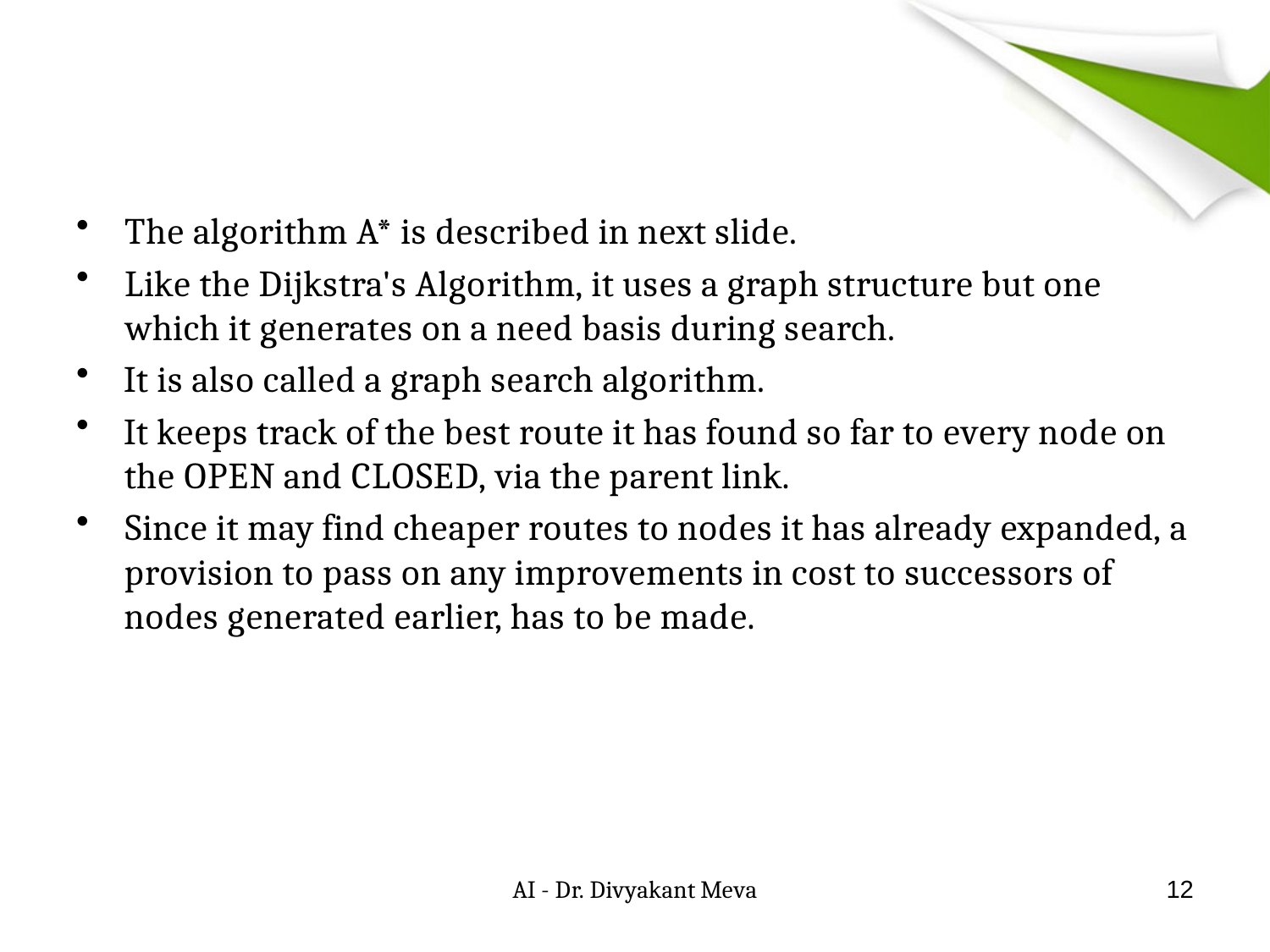

#
The algorithm A* is described in next slide.
Like the Dijkstra's Algorithm, it uses a graph structure but one which it generates on a need basis during search.
It is also called a graph search algorithm.
It keeps track of the best route it has found so far to every node on the OPEN and CLOSED, via the parent link.
Since it may find cheaper routes to nodes it has already expanded, a provision to pass on any improvements in cost to successors of nodes generated earlier, has to be made.
AI - Dr. Divyakant Meva
12